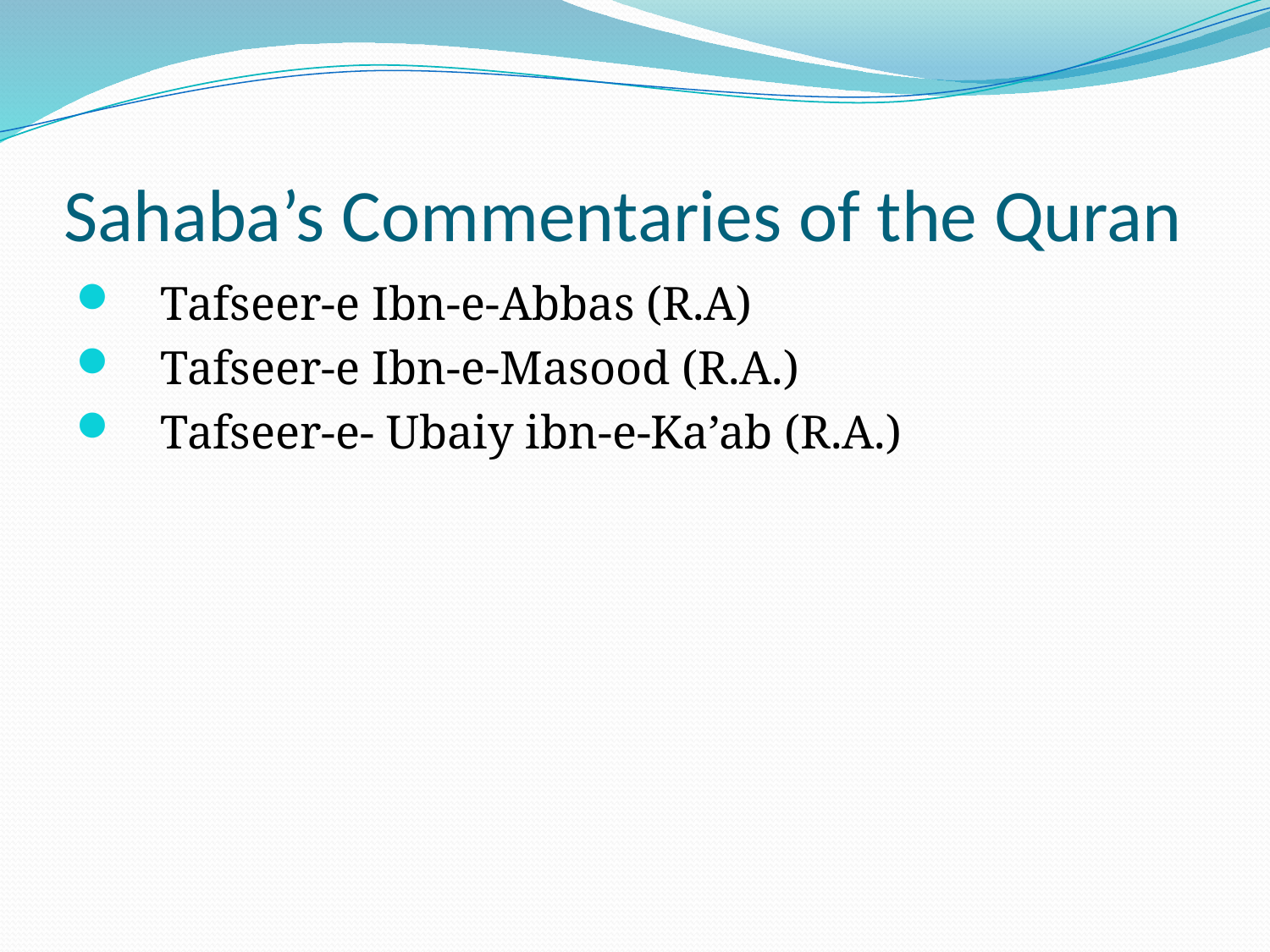

# Sahaba’s Commentaries of the Quran
Tafseer-e Ibn-e-Abbas (R.A)
Tafseer-e Ibn-e-Masood (R.A.)
Tafseer-e- Ubaiy ibn-e-Ka’ab (R.A.)